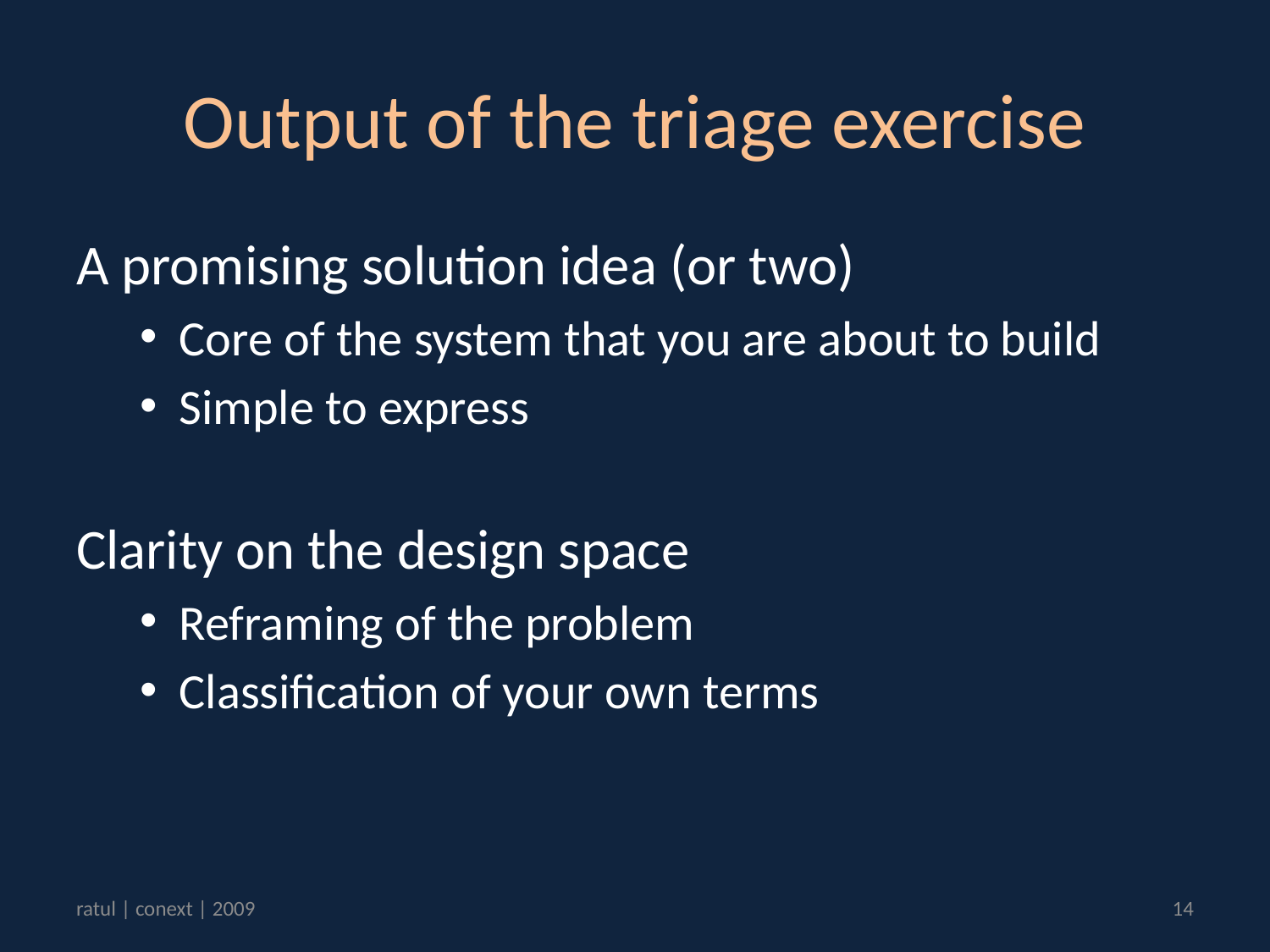

# Output of the triage exercise
A promising solution idea (or two)
Core of the system that you are about to build
Simple to express

Clarity on the design space
Reframing of the problem
Classification of your own terms
ratul | conext | 2009
14